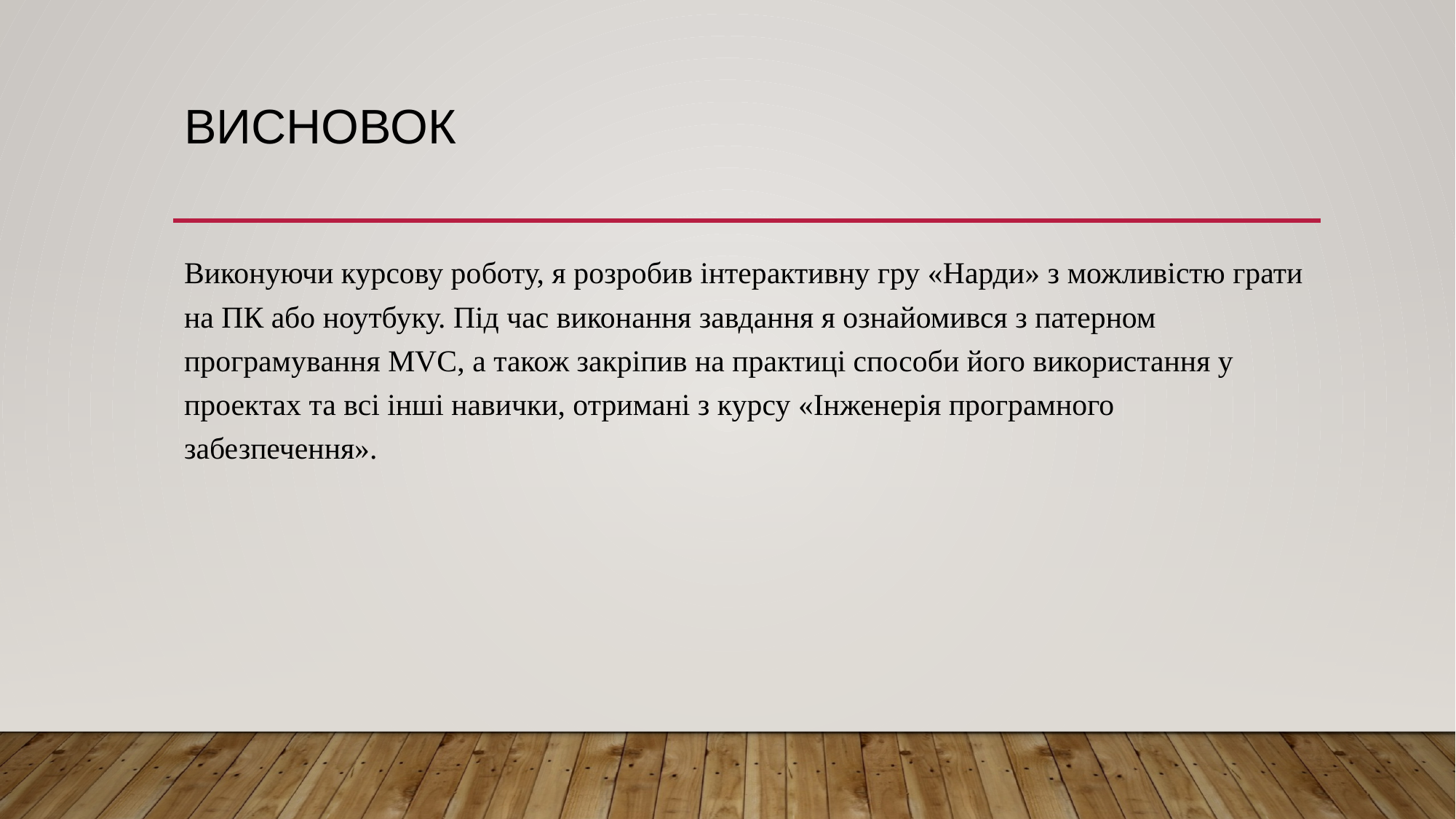

# Висновок
Виконуючи курсову роботу, я розробив інтерактивну гру «Нарди» з можливістю грати на ПК або ноутбуку. Під час виконання завдання я ознайомився з патерном програмування MVC, а також закріпив на практиці способи його використання у проектах та всі інші навички, отримані з курсу «Інженерія програмного забезпечення».